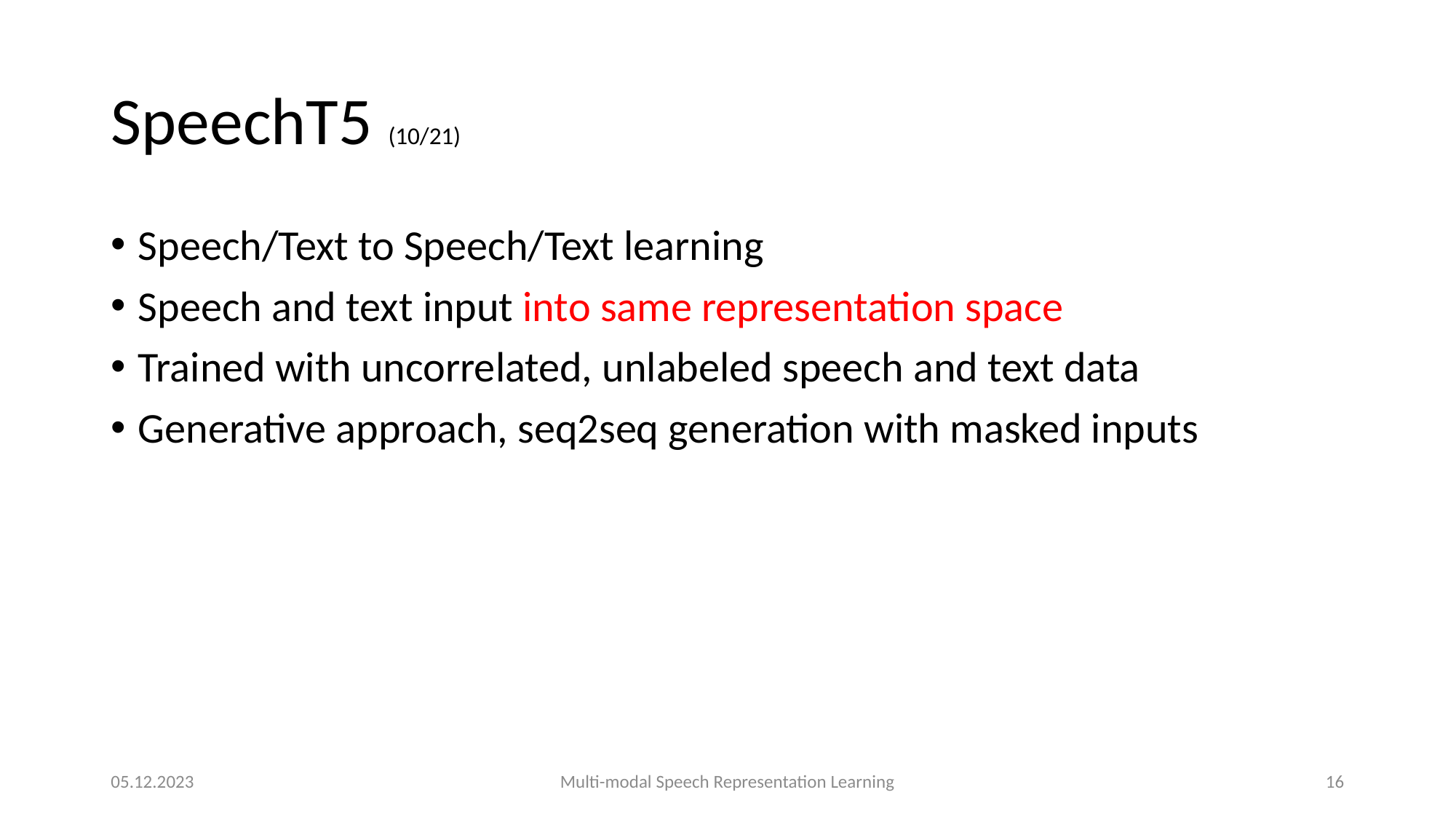

# SpeechT5 (10/21)
Speech/Text to Speech/Text learning
Speech and text input into same representation space
Trained with uncorrelated, unlabeled speech and text data
Generative approach, seq2seq generation with masked inputs

05.12.2023
Multi-modal Speech Representation Learning
16